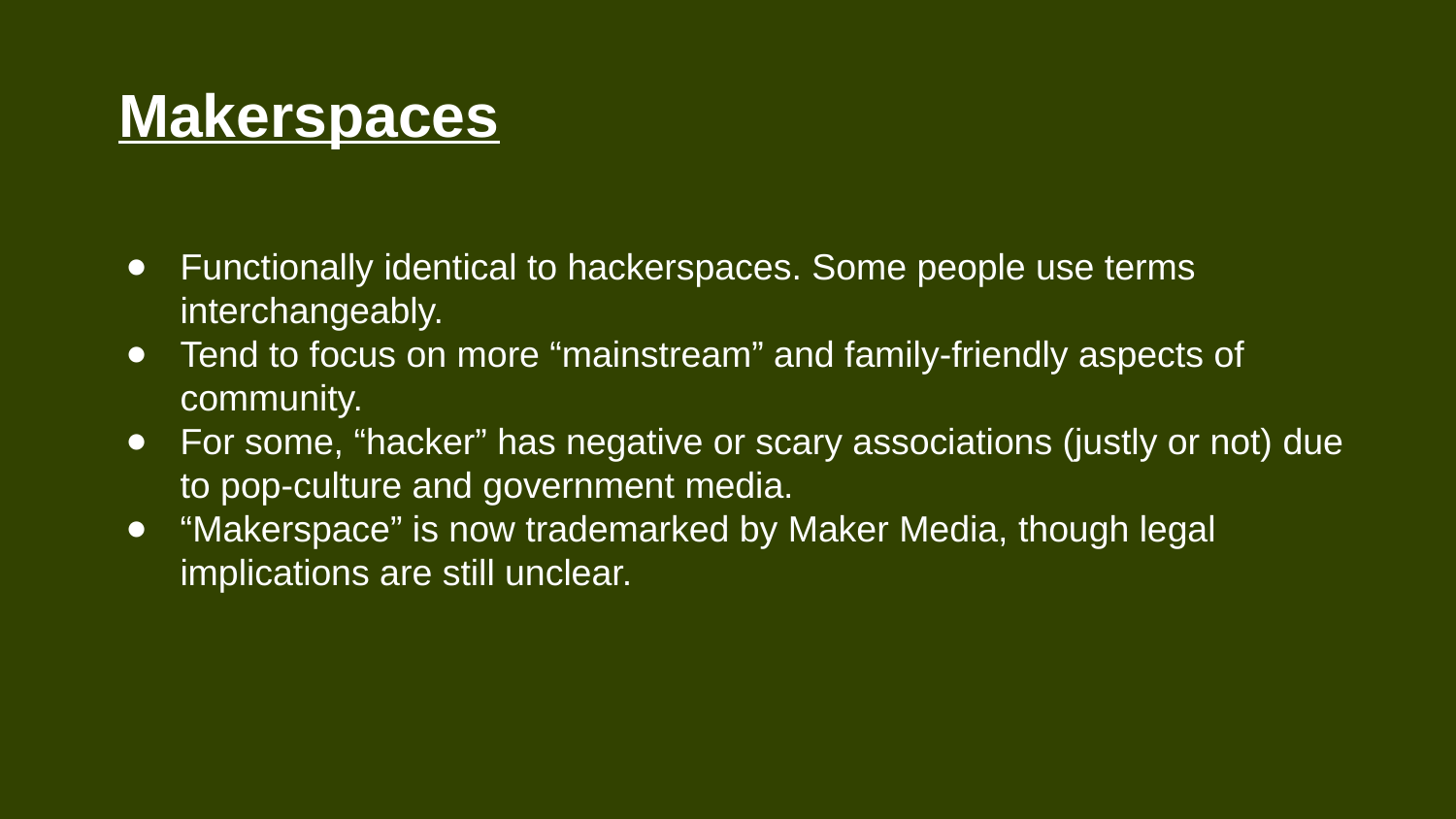

Makerspaces
Functionally identical to hackerspaces. Some people use terms interchangeably.
Tend to focus on more “mainstream” and family-friendly aspects of community.
For some, “hacker” has negative or scary associations (justly or not) due to pop-culture and government media.
“Makerspace” is now trademarked by Maker Media, though legal implications are still unclear.